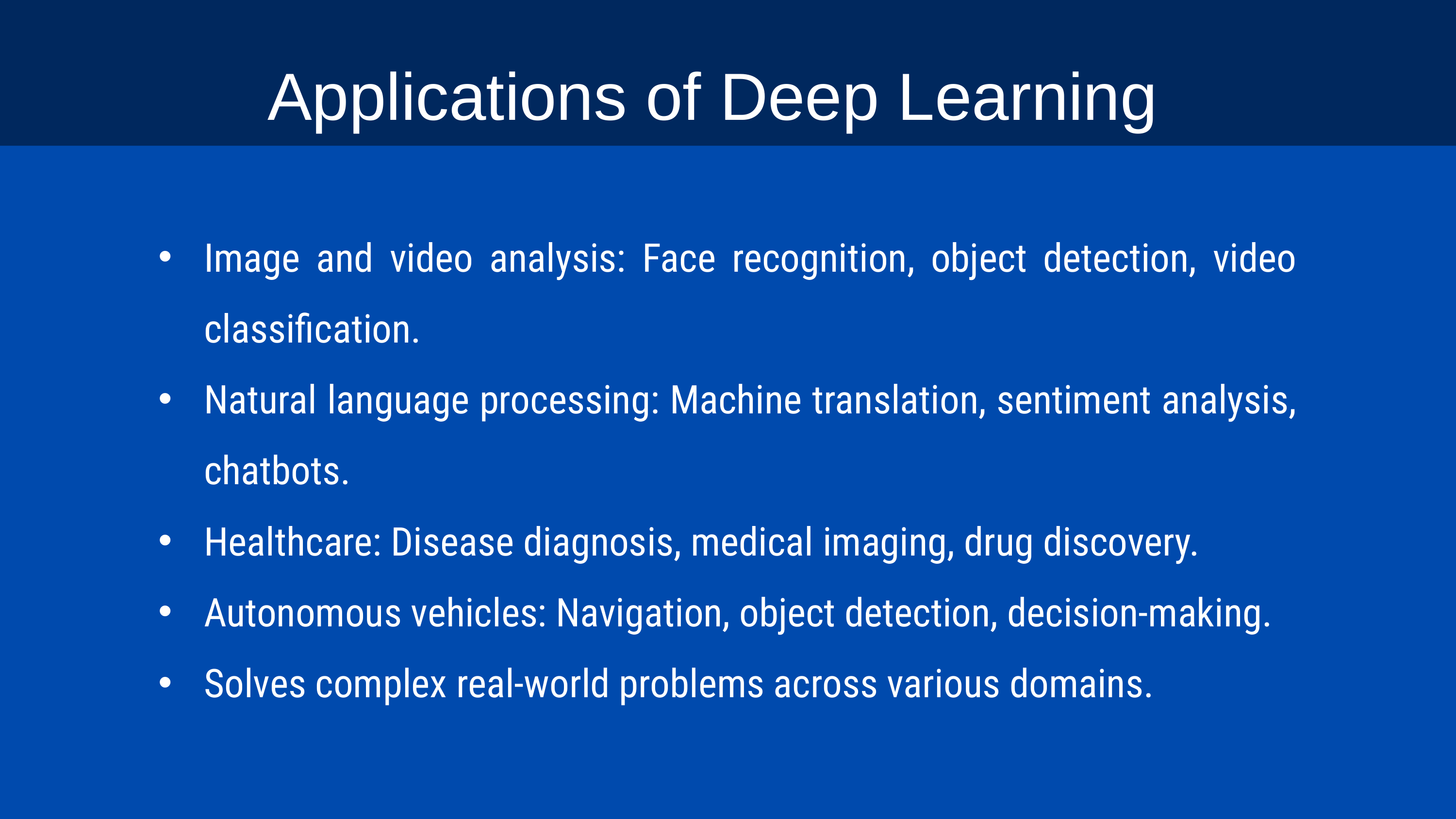

Applications of Deep Learning
Image and video analysis: Face recognition, object detection, video classification.
Natural language processing: Machine translation, sentiment analysis, chatbots.
Healthcare: Disease diagnosis, medical imaging, drug discovery.
Autonomous vehicles: Navigation, object detection, decision-making.
Solves complex real-world problems across various domains.